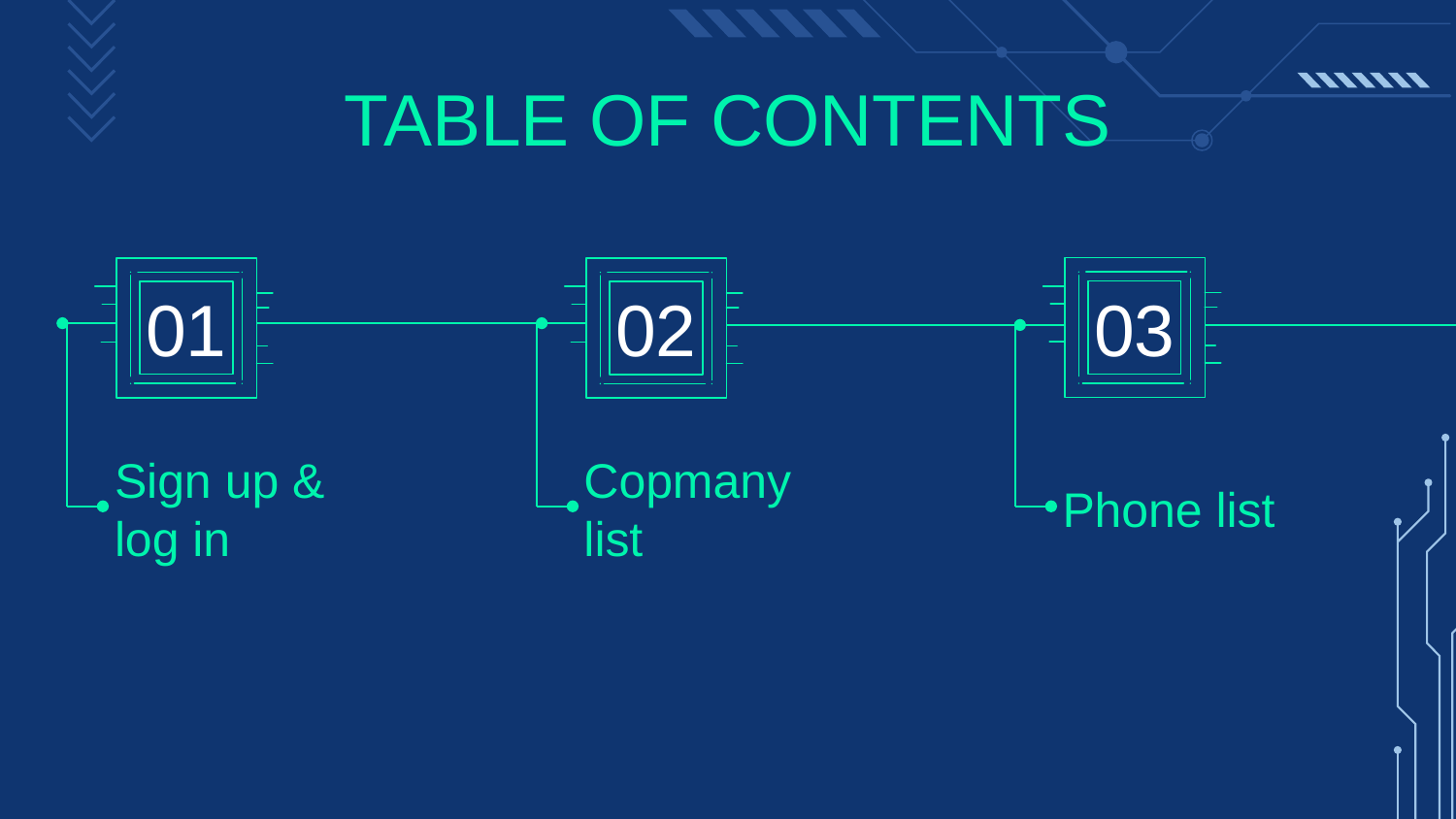

# TABLE OF CONTENTS
01
02
03
Sign up & log in
Copmany list
Phone list